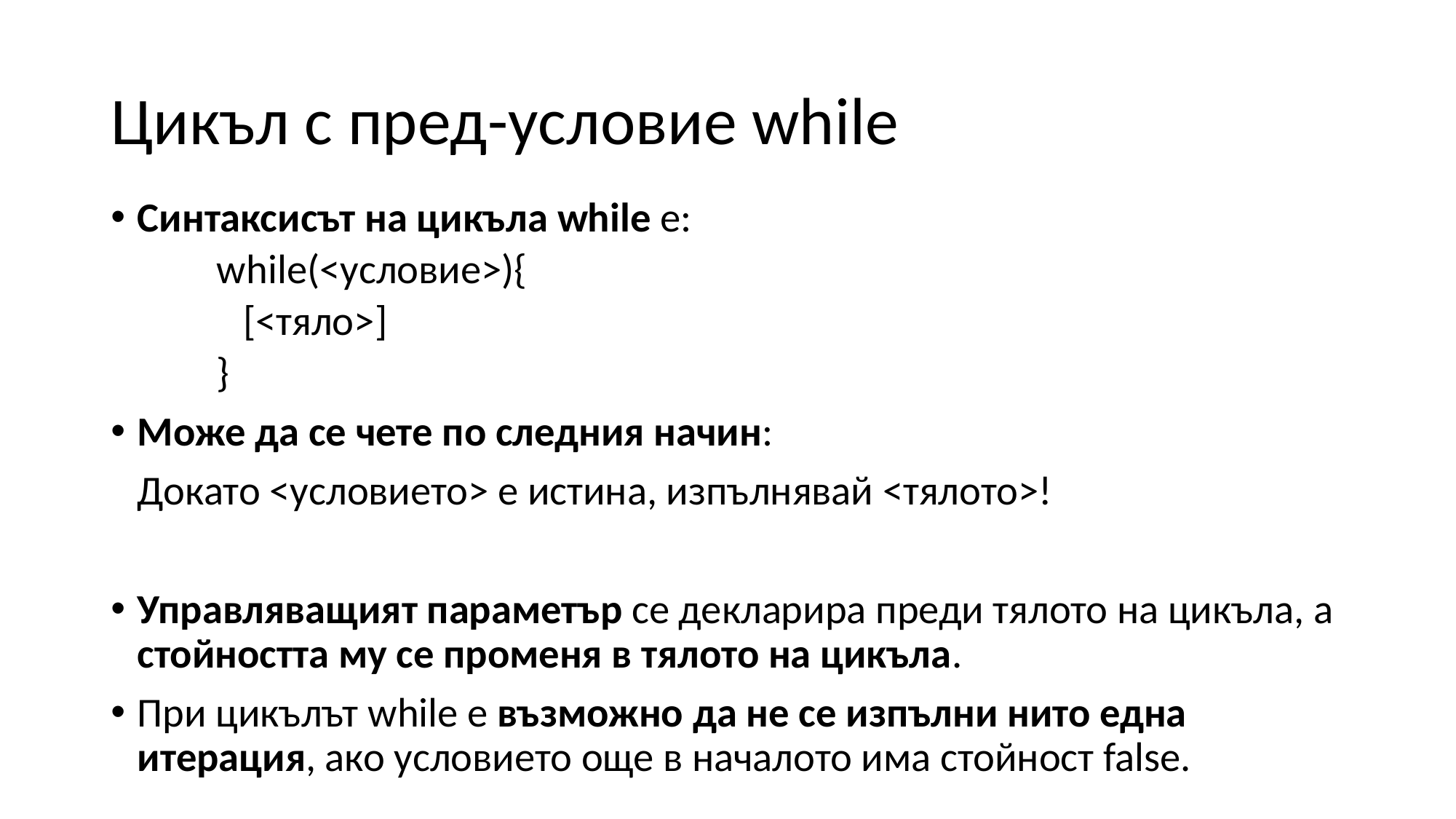

# Цикъл с пред-условие while
Синтаксисът на цикъла while е:
while(<условие>){
	[<тяло>]
}
Може да се чете по следния начин:
		Докато <условието> е истина, изпълнявай <тялото>!

Управляващият параметър се декларира преди тялото на цикъла, а стойността му се променя в тялото на цикъла.
При цикълът while е възможно да не се изпълни нито една итерация, ако условието още в началото има стойност false.